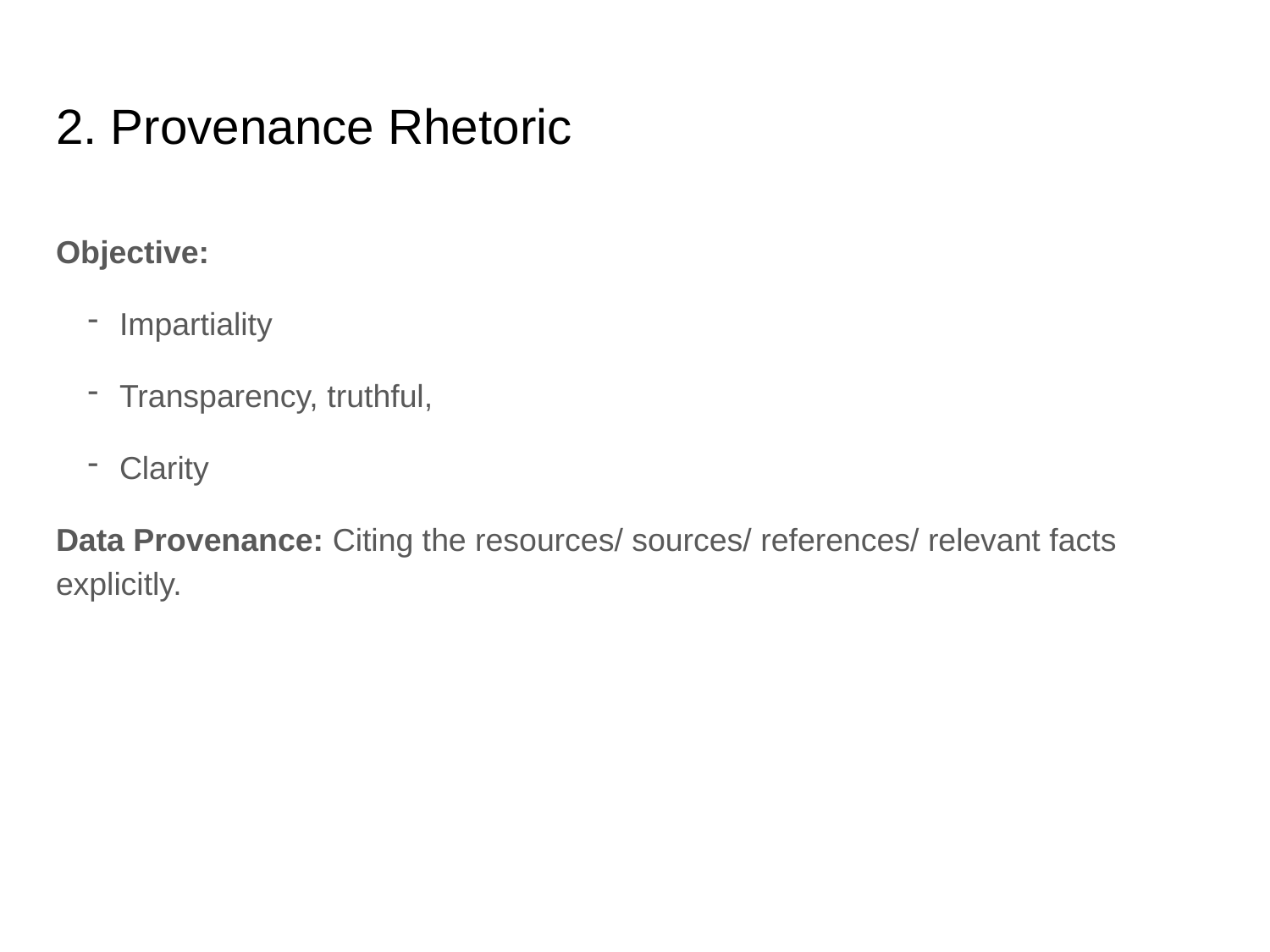

# 2. Provenance Rhetoric
Objective:
Impartiality
Transparency, truthful,
Clarity
Data Provenance: Citing the resources/ sources/ references/ relevant facts explicitly.